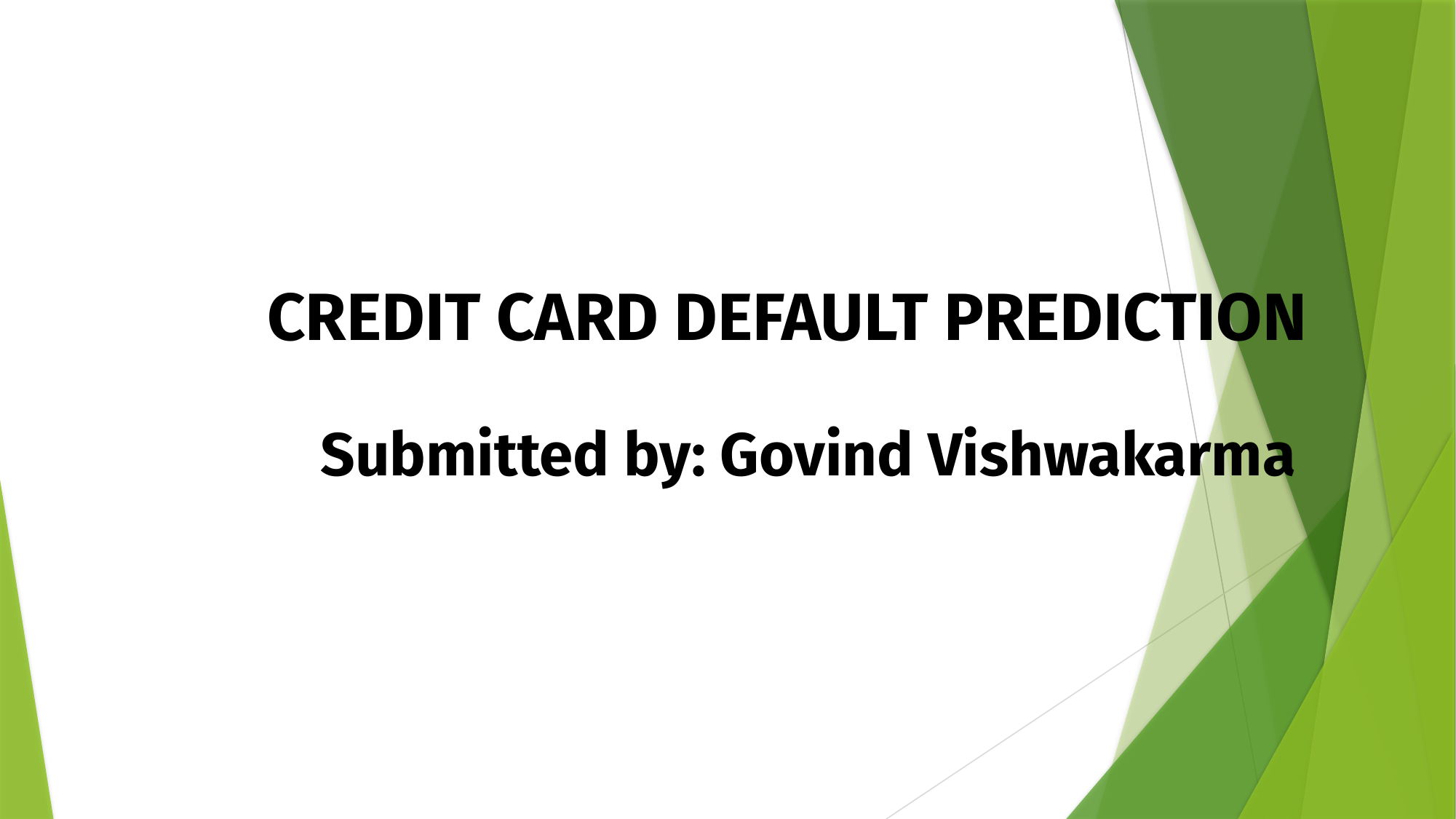

CREDIT CARD DEFAULT PREDICTION
Submitted by: Govind Vishwakarma